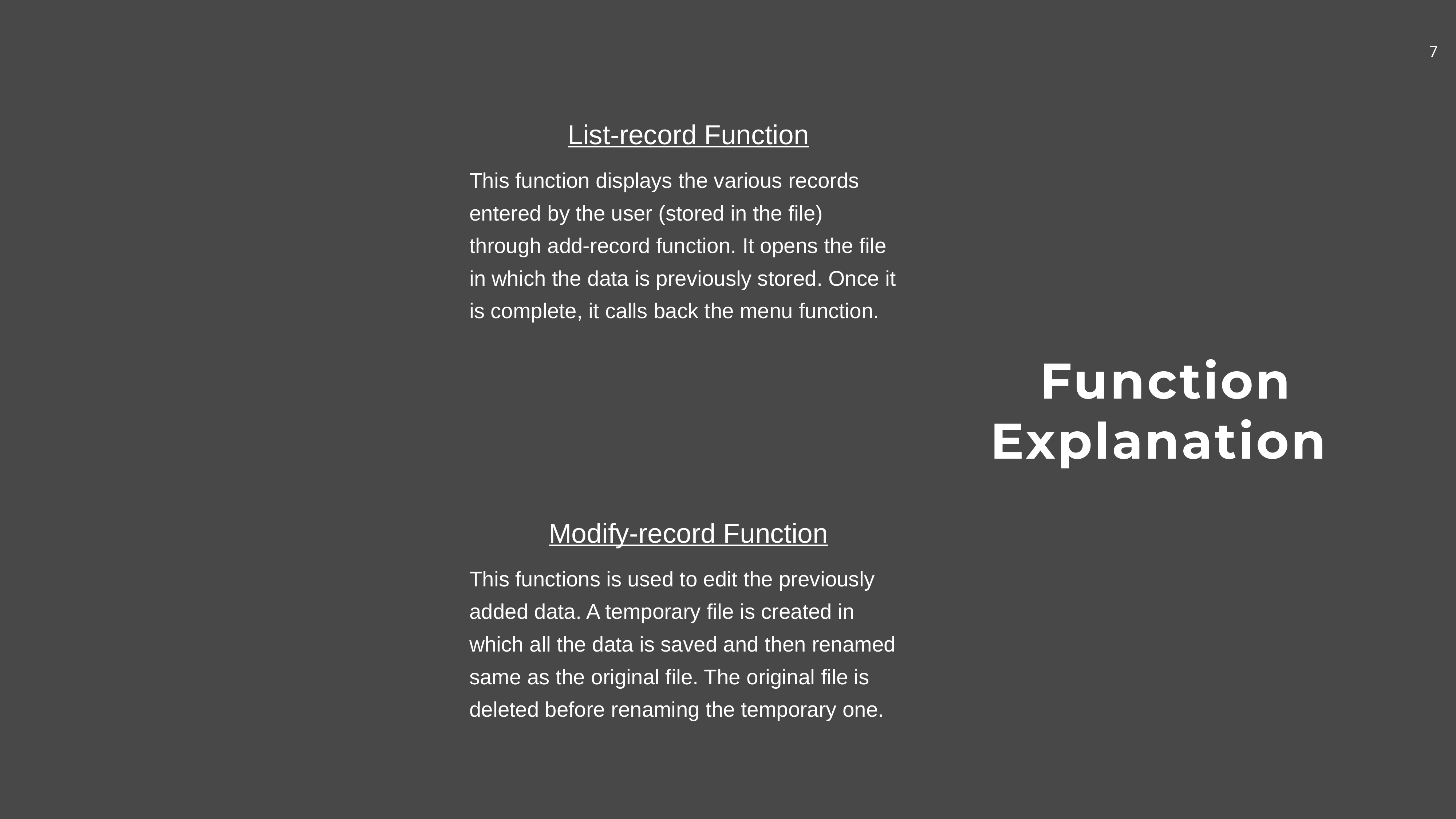

List-record Function
This function displays the various records entered by the user (stored in the file) through add-record function. It opens the file in which the data is previously stored. Once it is complete, it calls back the menu function.
Function Explanation
Modify-record Function
This functions is used to edit the previously added data. A temporary file is created in which all the data is saved and then renamed same as the original file. The original file is deleted before renaming the temporary one.